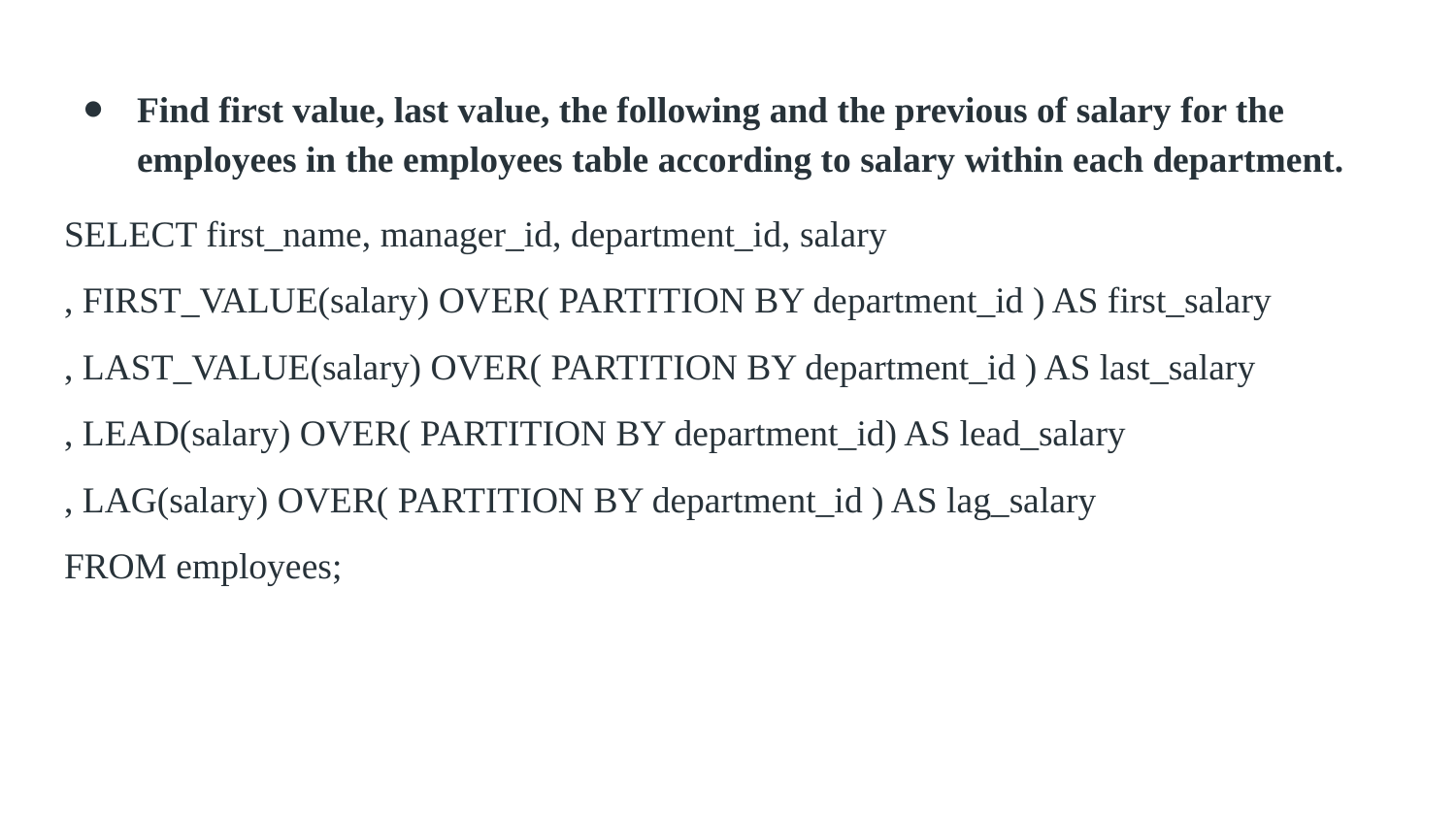

Find first value, last value, the following and the previous of salary for the employees in the employees table according to salary within each department.
SELECT first_name, manager_id, department_id, salary
, FIRST_VALUE(salary) OVER( PARTITION BY department_id ) AS first_salary
, LAST_VALUE(salary) OVER( PARTITION BY department_id ) AS last_salary
, LEAD(salary) OVER( PARTITION BY department_id) AS lead_salary
, LAG(salary) OVER( PARTITION BY department_id ) AS lag_salary
FROM employees;